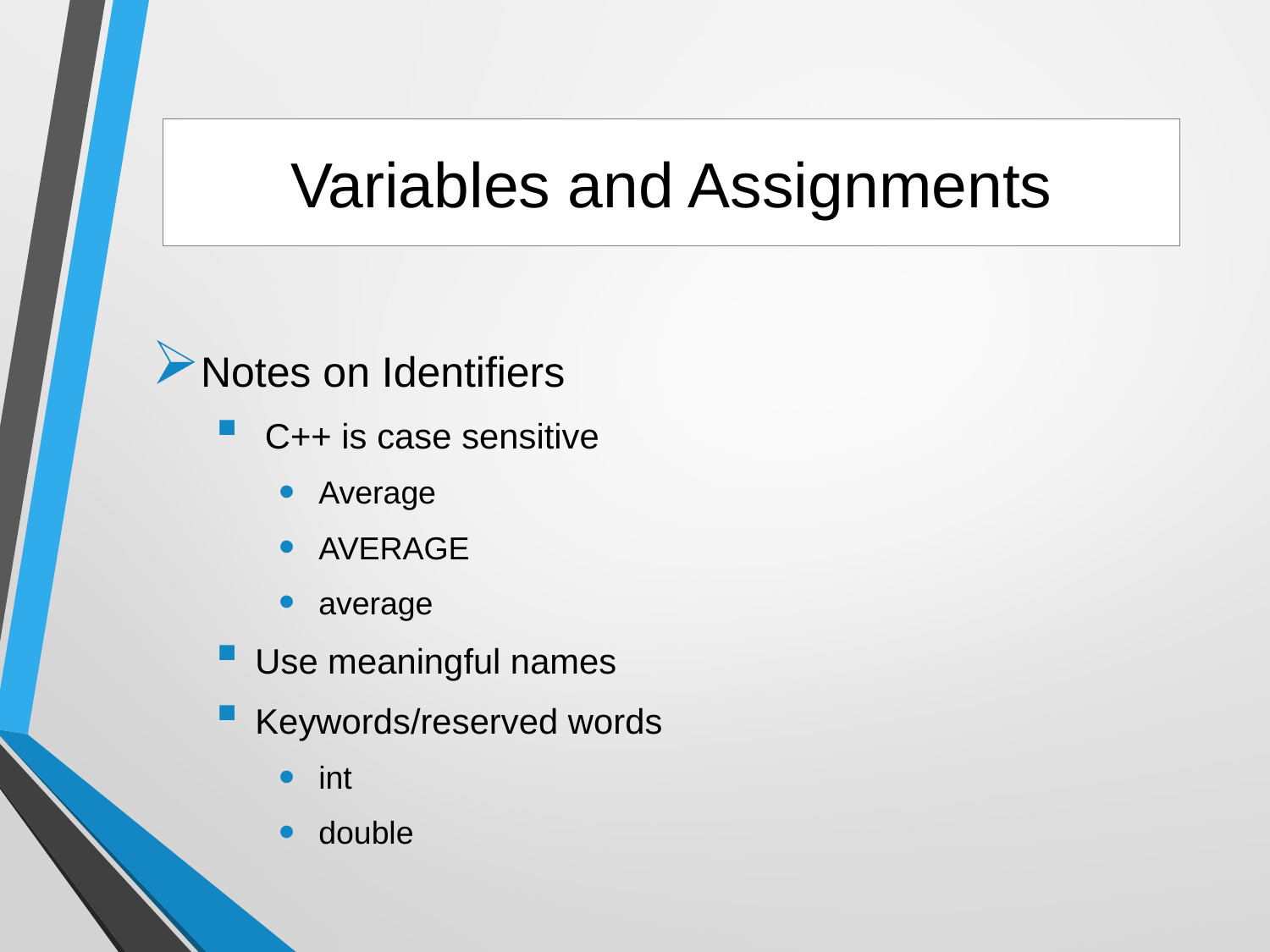

# Variables and Assignments

Notes on Identifiers
 C++ is case sensitive
Average
AVERAGE
average
Use meaningful names
Keywords/reserved words
int
double